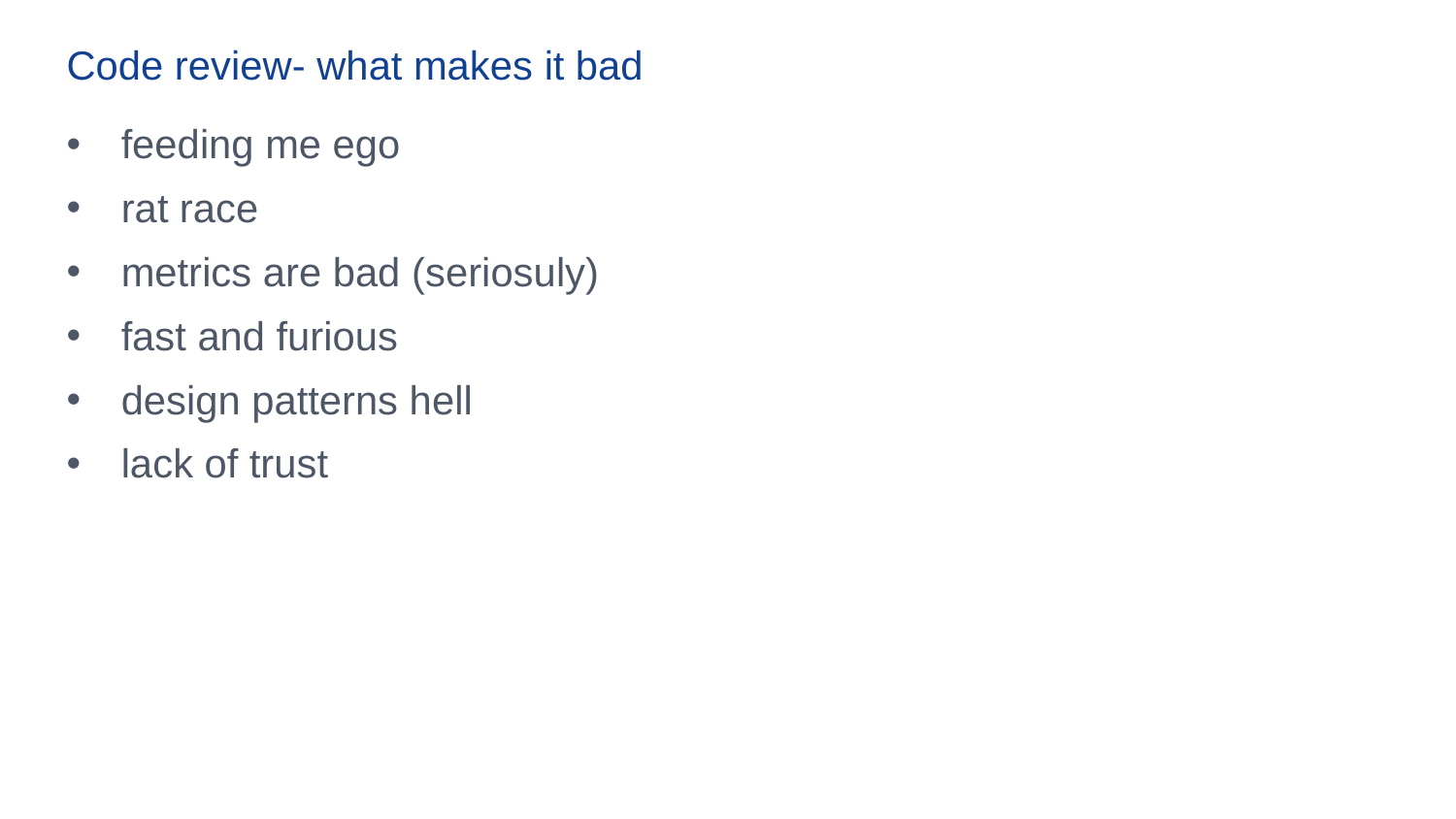

<Document ID: change ID in footer or remove>
Code review- what makes it bad
feeding me ego
rat race
metrics are bad (seriosuly)
fast and furious
design patterns hell
lack of trust